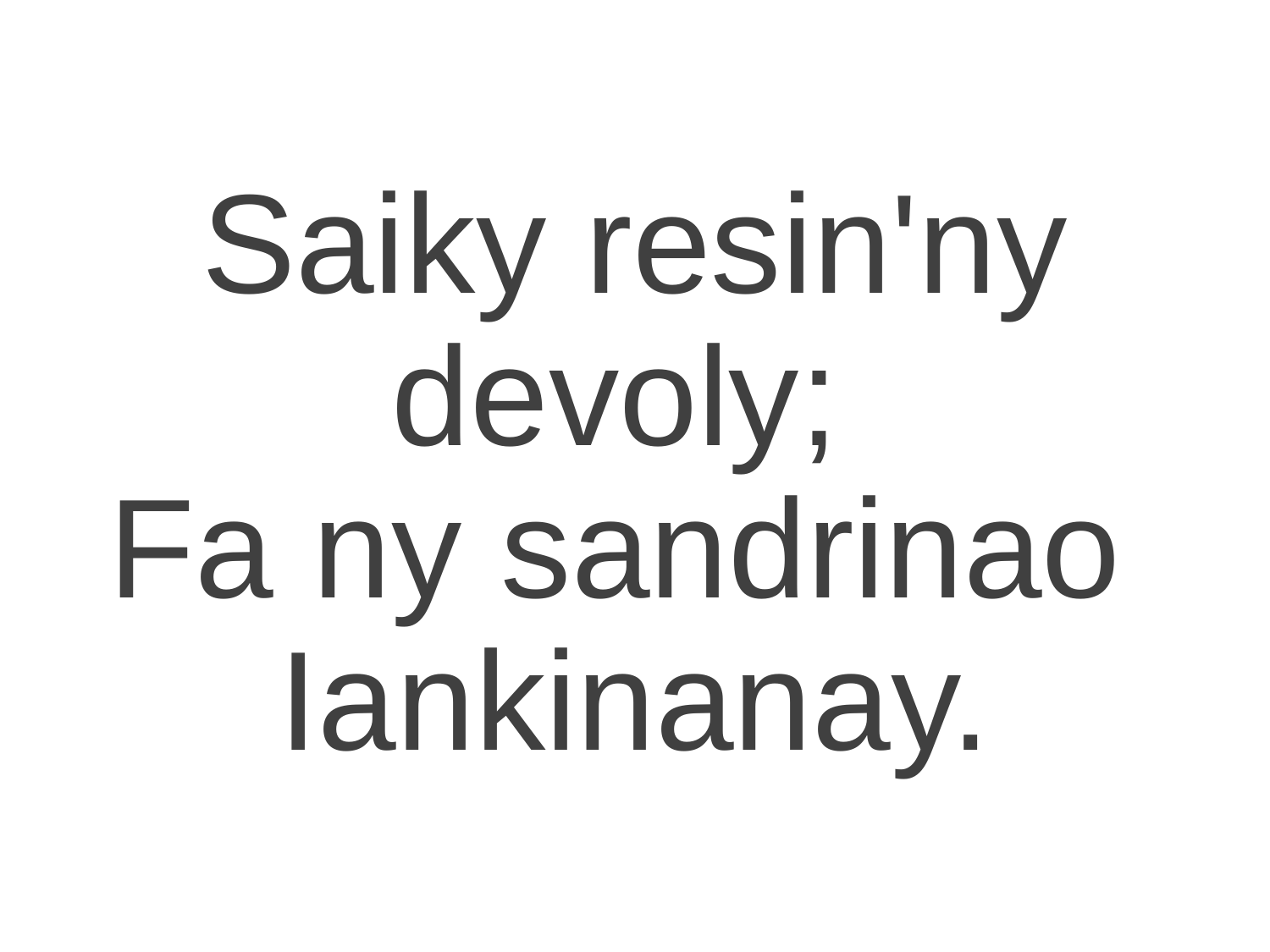

Saiky resin'ny devoly;
Fa ny sandrinao
Iankinanay.